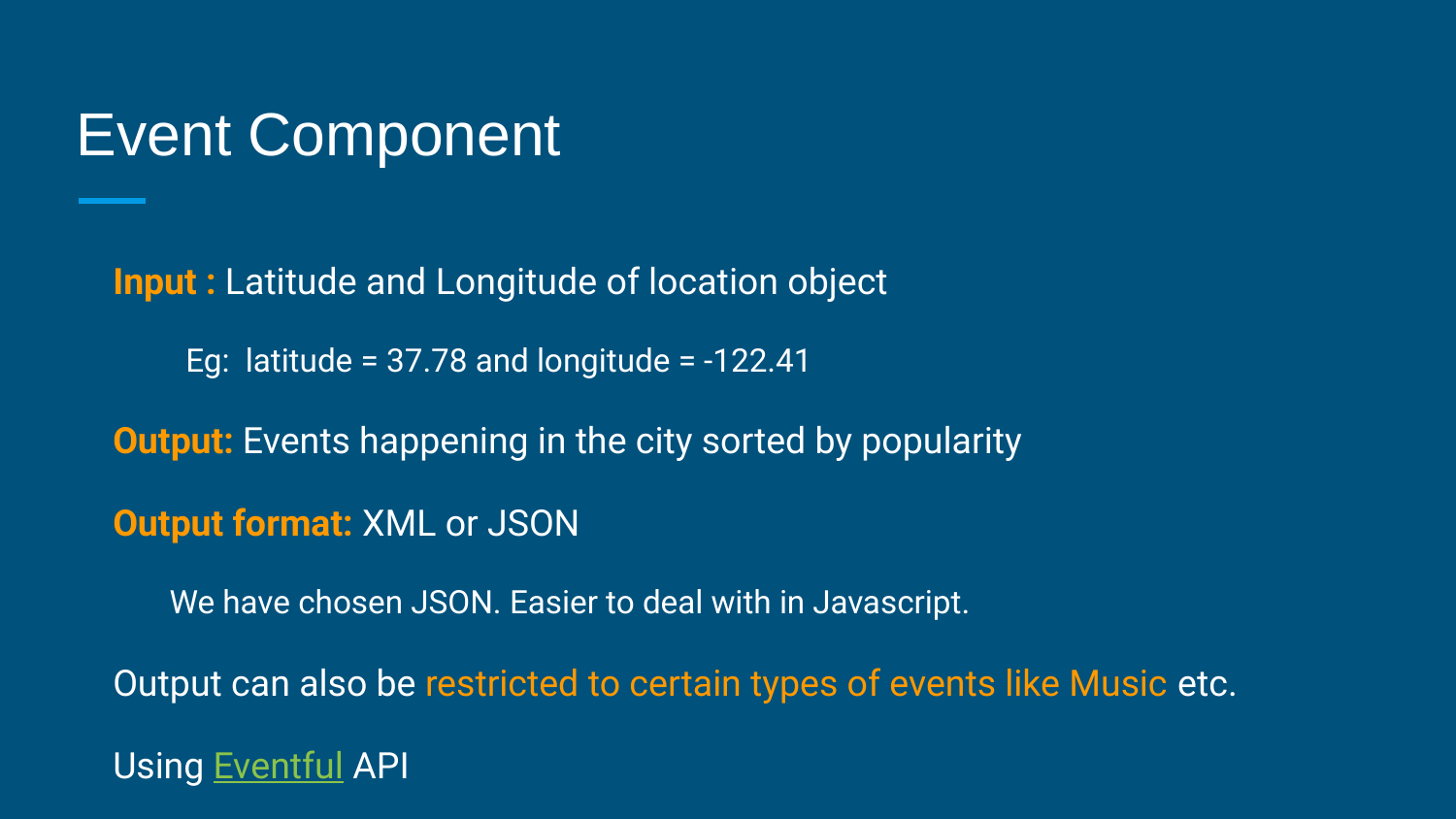

# Event Component
Input : Latitude and Longitude of location object
Eg:  latitude = 37.78 and longitude = -122.41
Output: Events happening in the city sorted by popularity
Output format: XML or JSON
We have chosen JSON. Easier to deal with in Javascript.
Output can also be restricted to certain types of events like Music etc.
Using Eventful API